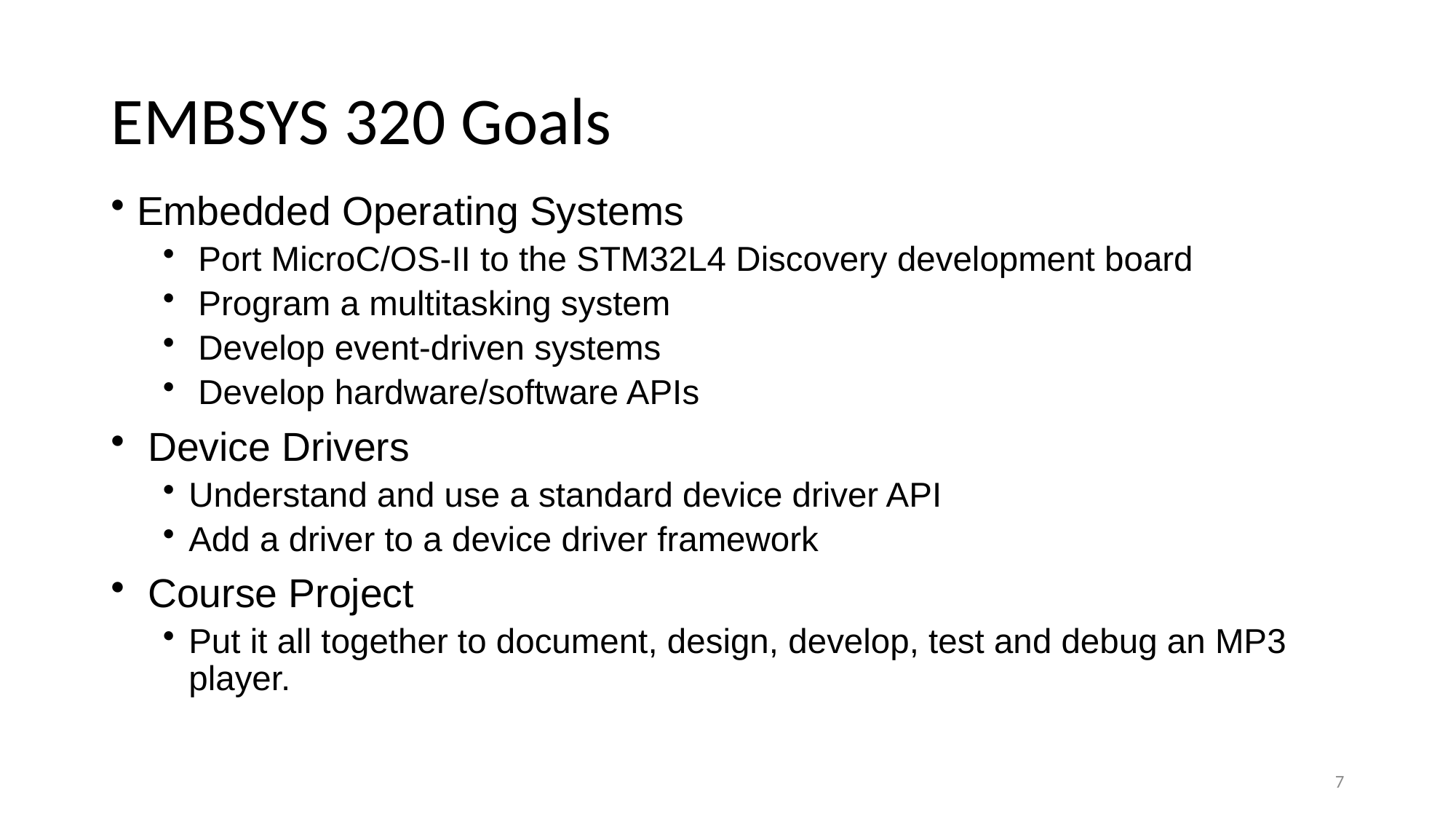

# EMBSYS 320 Goals
Embedded Operating Systems
 Port MicroC/OS-II to the STM32L4 Discovery development board
 Program a multitasking system
 Develop event-driven systems
 Develop hardware/software APIs
 Device Drivers
Understand and use a standard device driver API
Add a driver to a device driver framework
 Course Project
Put it all together to document, design, develop, test and debug an MP3 player.

7